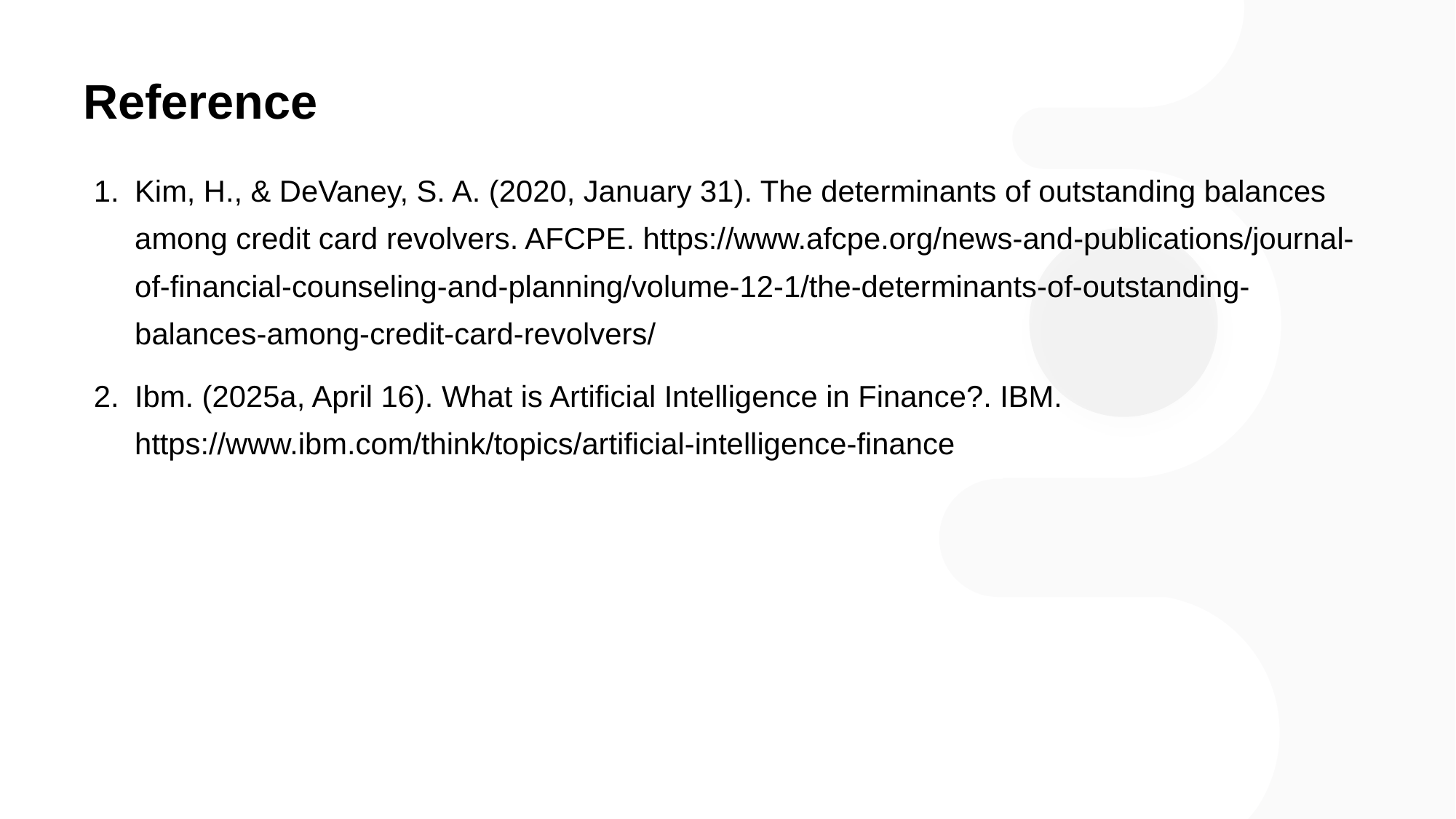

# Reference
Kim, H., & DeVaney, S. A. (2020, January 31). The determinants of outstanding balances among credit card revolvers. AFCPE. https://www.afcpe.org/news-and-publications/journal-of-financial-counseling-and-planning/volume-12-1/the-determinants-of-outstanding-balances-among-credit-card-revolvers/
Ibm. (2025a, April 16). What is Artificial Intelligence in Finance?. IBM. https://www.ibm.com/think/topics/artificial-intelligence-finance